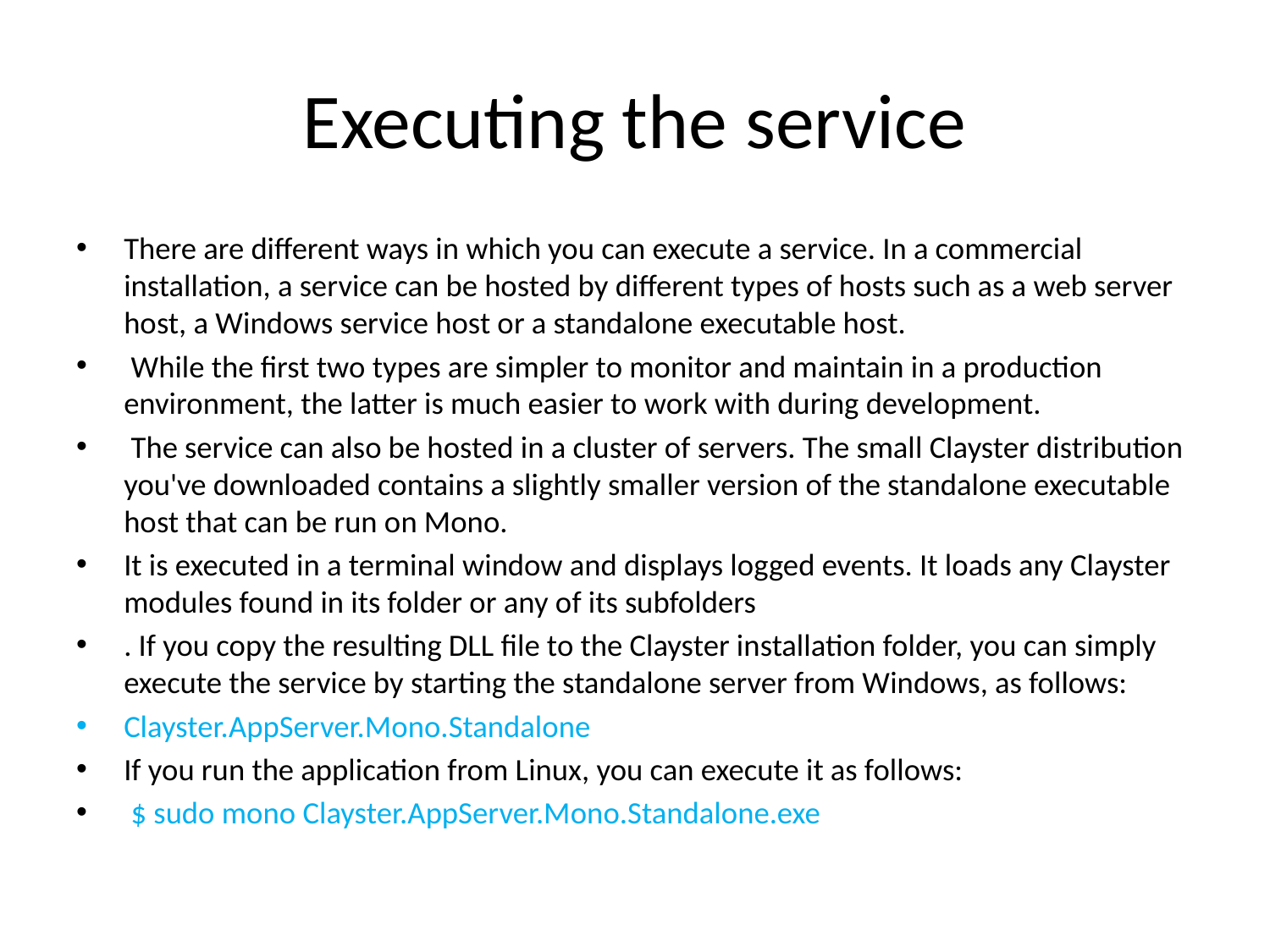

# Executing the service
There are different ways in which you can execute a service. In a commercial installation, a service can be hosted by different types of hosts such as a web server host, a Windows service host or a standalone executable host.
 While the first two types are simpler to monitor and maintain in a production environment, the latter is much easier to work with during development.
 The service can also be hosted in a cluster of servers. The small Clayster distribution you've downloaded contains a slightly smaller version of the standalone executable host that can be run on Mono.
It is executed in a terminal window and displays logged events. It loads any Clayster modules found in its folder or any of its subfolders
. If you copy the resulting DLL file to the Clayster installation folder, you can simply execute the service by starting the standalone server from Windows, as follows:
Clayster.AppServer.Mono.Standalone
If you run the application from Linux, you can execute it as follows:
 $ sudo mono Clayster.AppServer.Mono.Standalone.exe